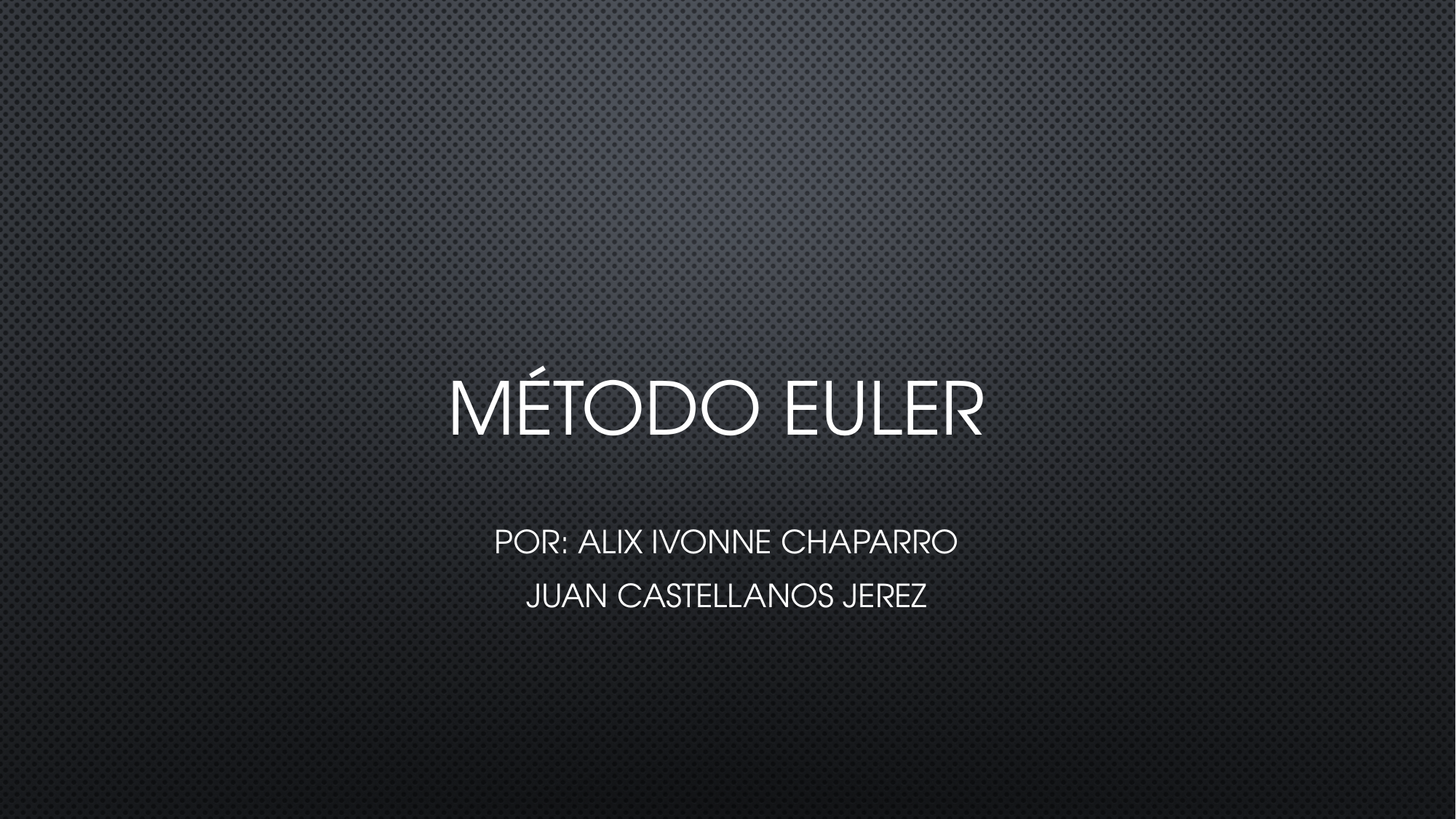

# MÉTODO EULER
Por: Alix Ivonne Chaparro
Juan castellanos Jerez